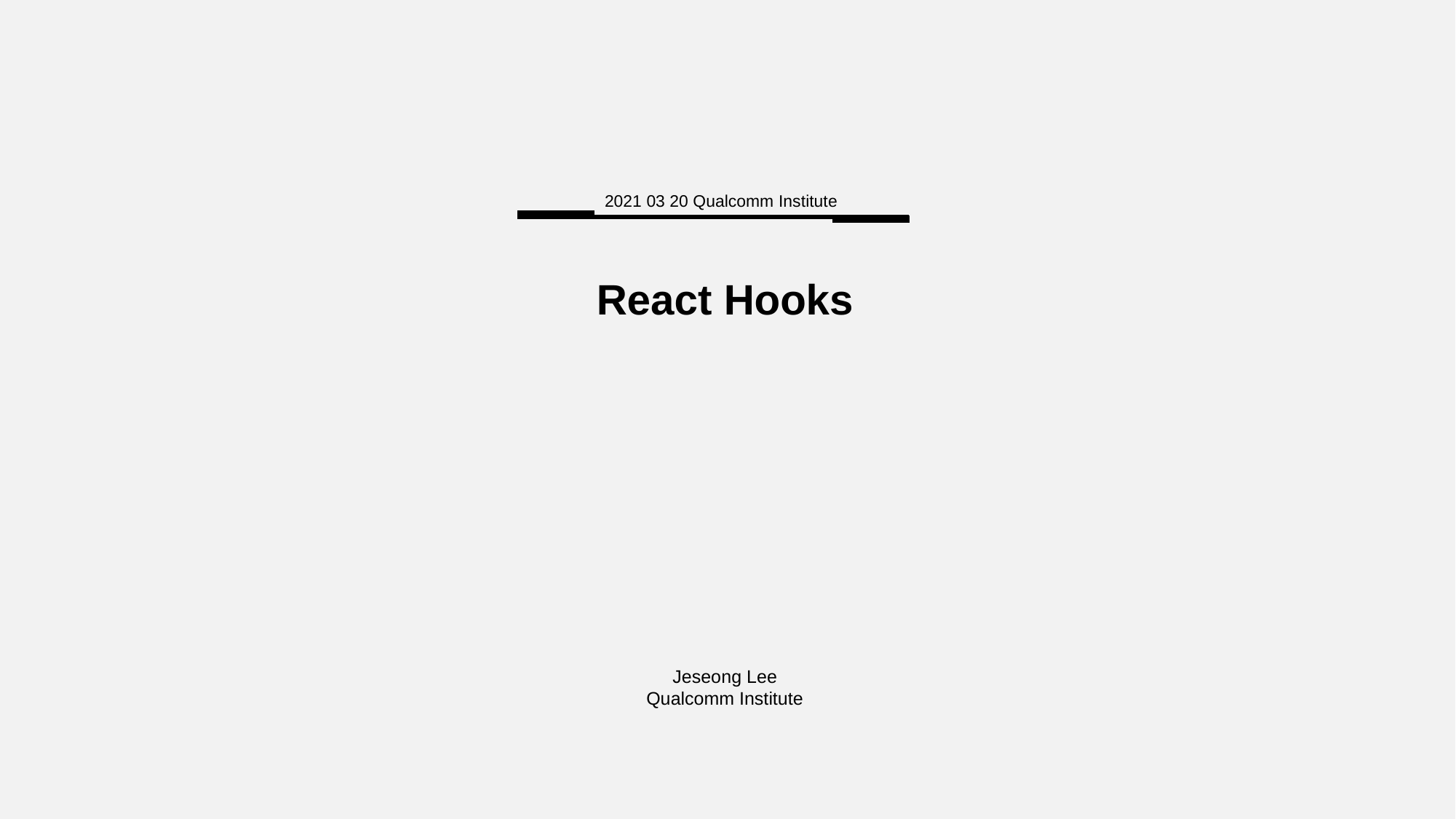

2021 03 20 Qualcomm Institute

React Hooks
Jeseong Lee
Qualcomm Institute